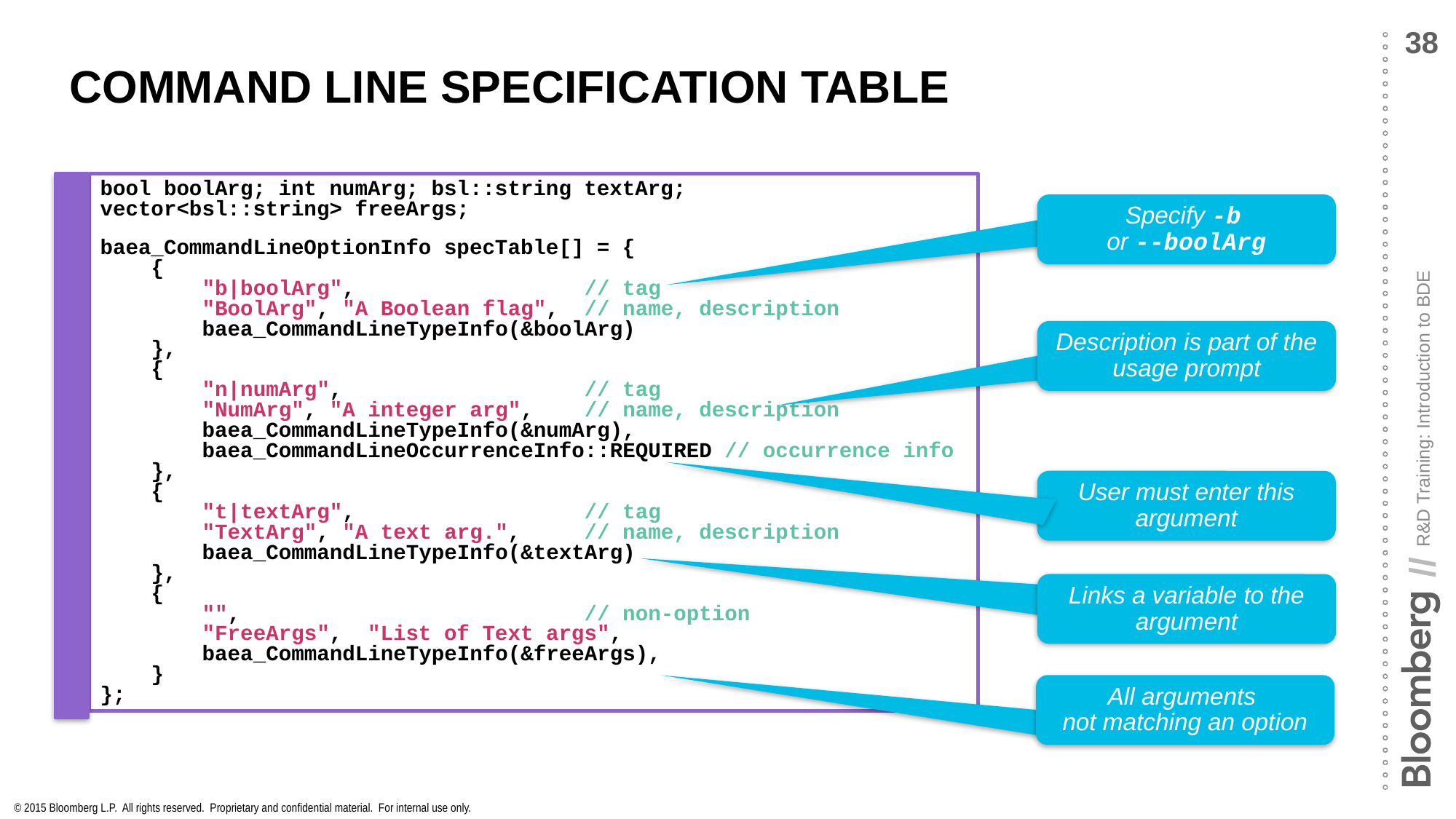

# Command Line Specification Table

bool boolArg; int numArg; bsl::string textArg;
vector<bsl::string> freeArgs;
baea_CommandLineOptionInfo specTable[] = {
    {
        "b|boolArg",                  // tag
        "BoolArg", "A Boolean flag",  // name, description
        baea_CommandLineTypeInfo(&boolArg)
    },
    {
        "n|numArg",                   // tag
        "NumArg", "A integer arg",    // name, description
        baea_CommandLineTypeInfo(&numArg),
        baea_CommandLineOccurrenceInfo::REQUIRED // occurrence info
    },
    {
        "t|textArg",                  // tag
        "TextArg", "A text arg.",     // name, description
        baea_CommandLineTypeInfo(&textArg)
    },
    {
        "",                           // non-option
        "FreeArgs",  "List of Text args",
        baea_CommandLineTypeInfo(&freeArgs),
    }
};

Specify -b
or --boolArg

Description is part of the usage prompt

User must enter this argument

Links a variable to the argument

All arguments
not matching an option